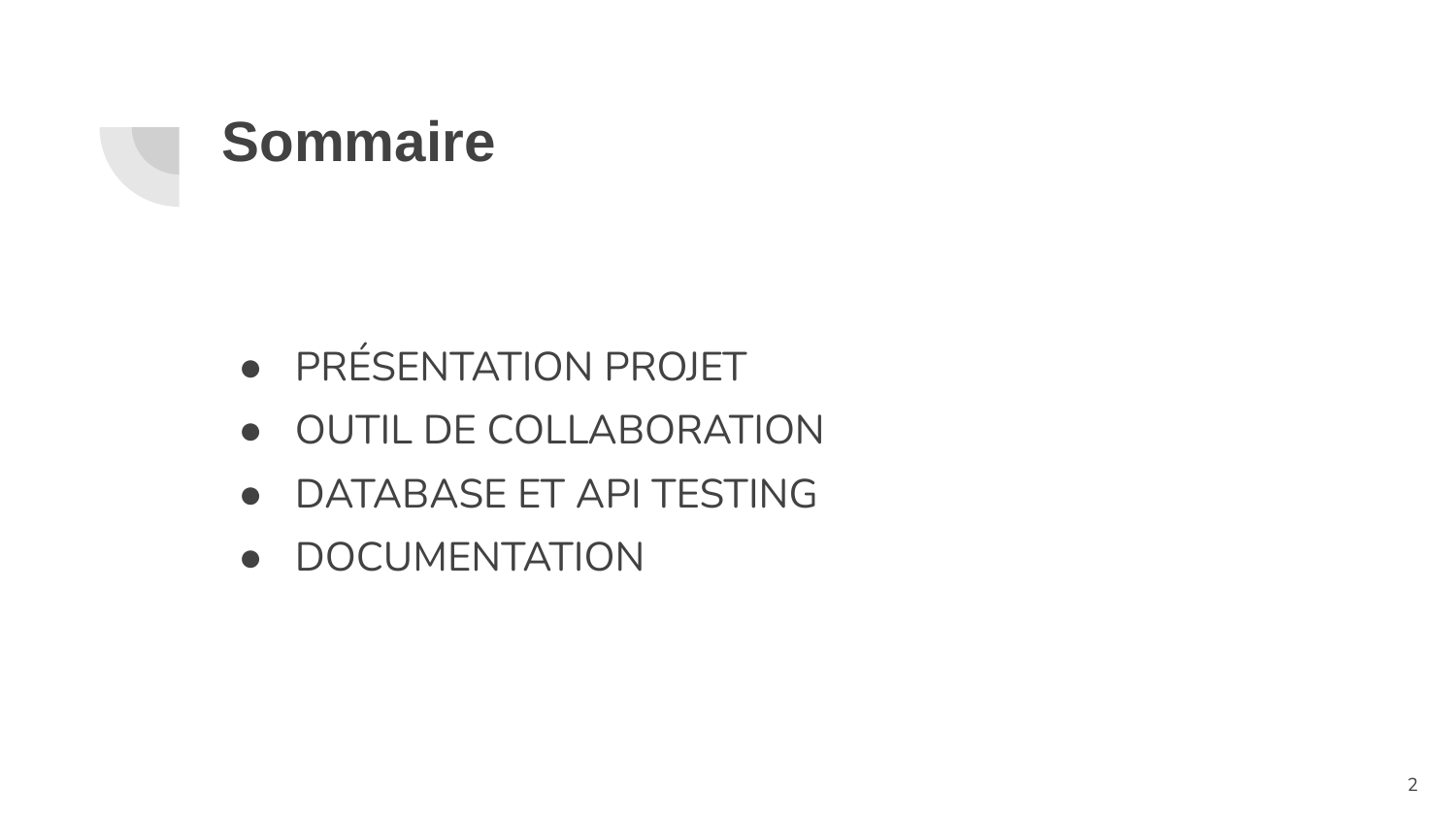

# Sommaire
PRÉSENTATION PROJET
OUTIL DE COLLABORATION
DATABASE ET API TESTING
DOCUMENTATION
2